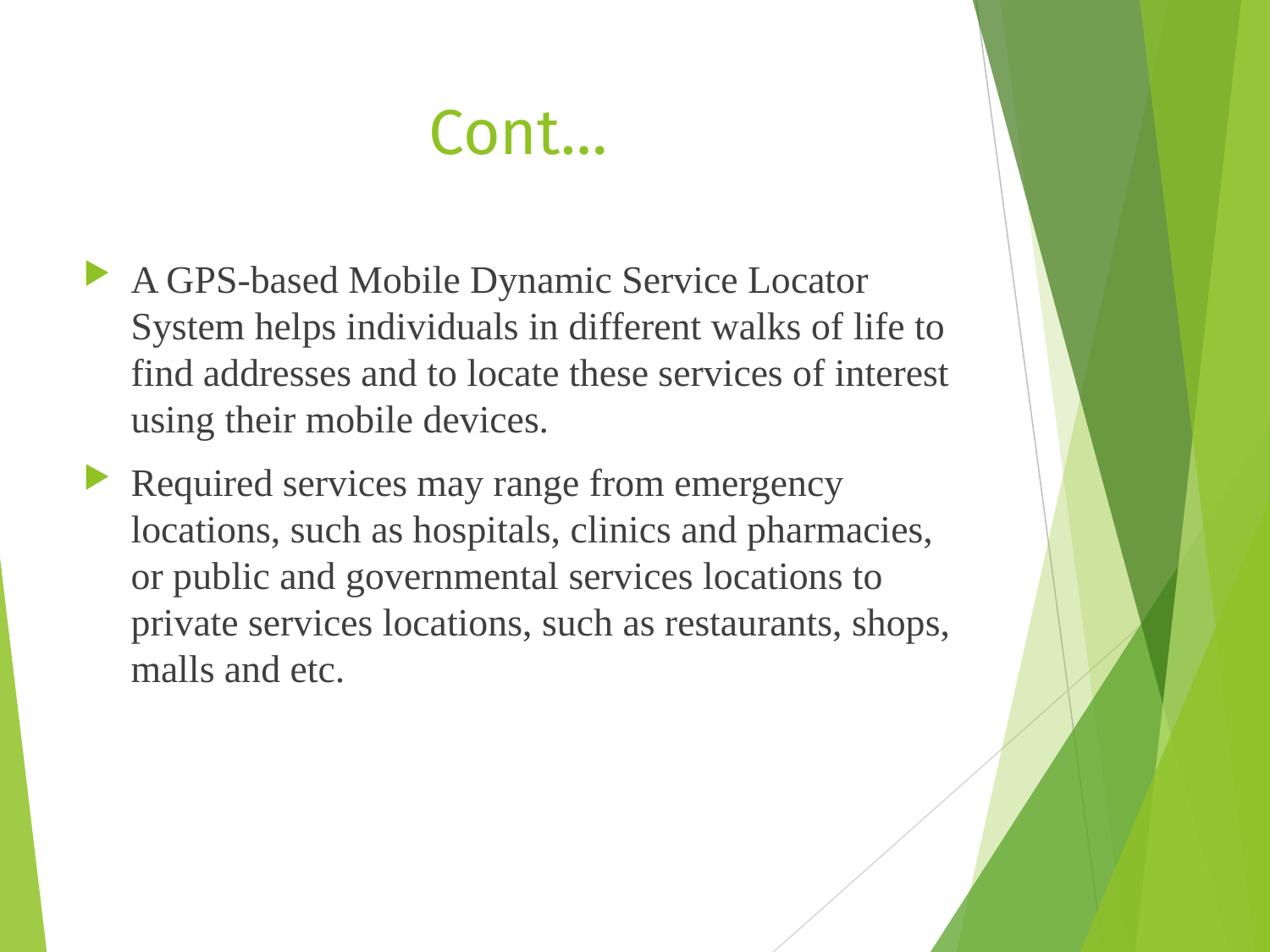

# Cont…
A GPS-based Mobile Dynamic Service Locator System helps individuals in different walks of life to find addresses and to locate these services of interest using their mobile devices.
Required services may range from emergency locations, such as hospitals, clinics and pharmacies, or public and governmental services locations to private services locations, such as restaurants, shops, malls and etc.